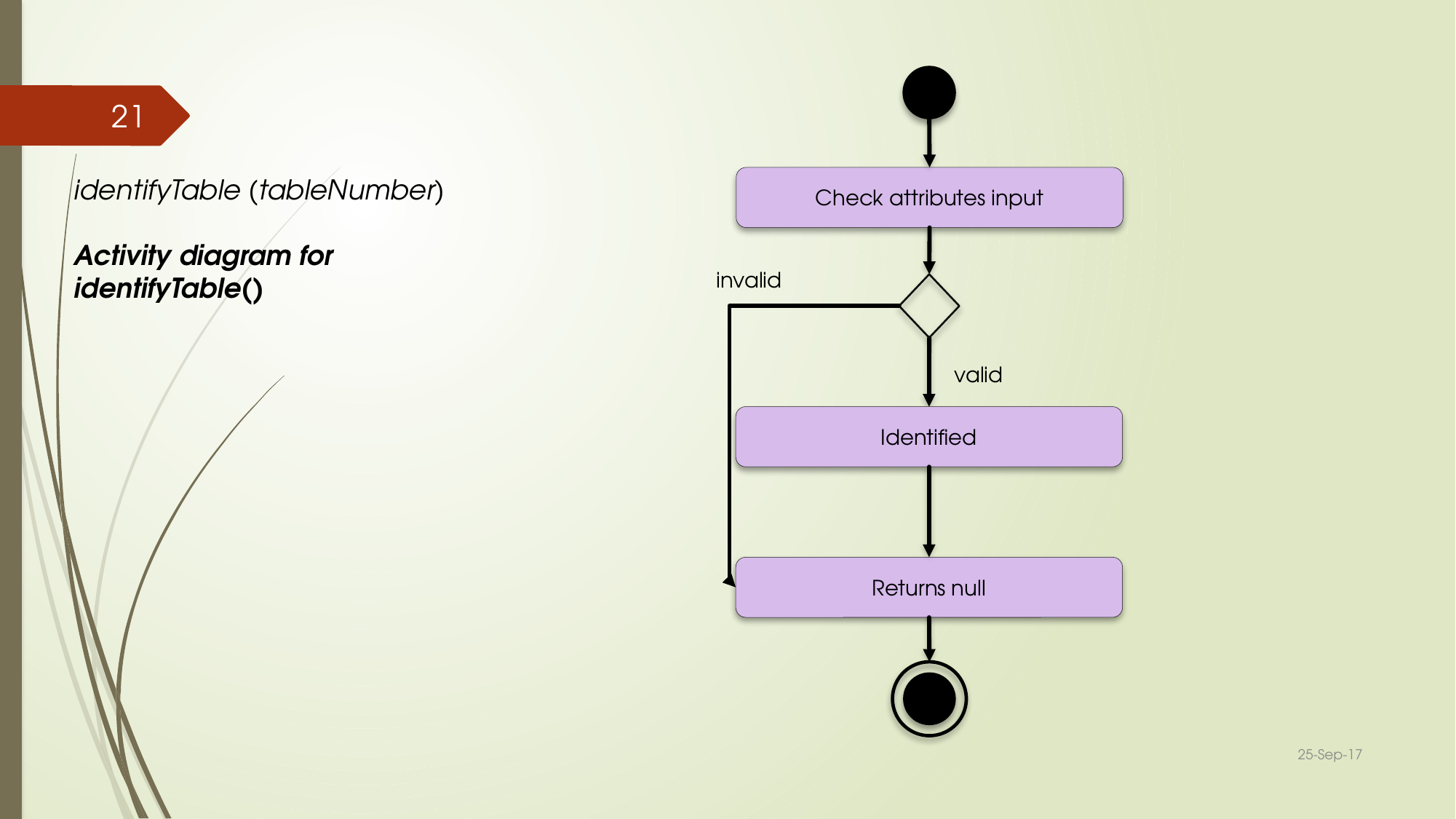

21
identifyTable (tableNumber)

Activity diagram for identifyTable()
Check attributes input
invalid

valid
Identified
Returns null

25-Sep-17